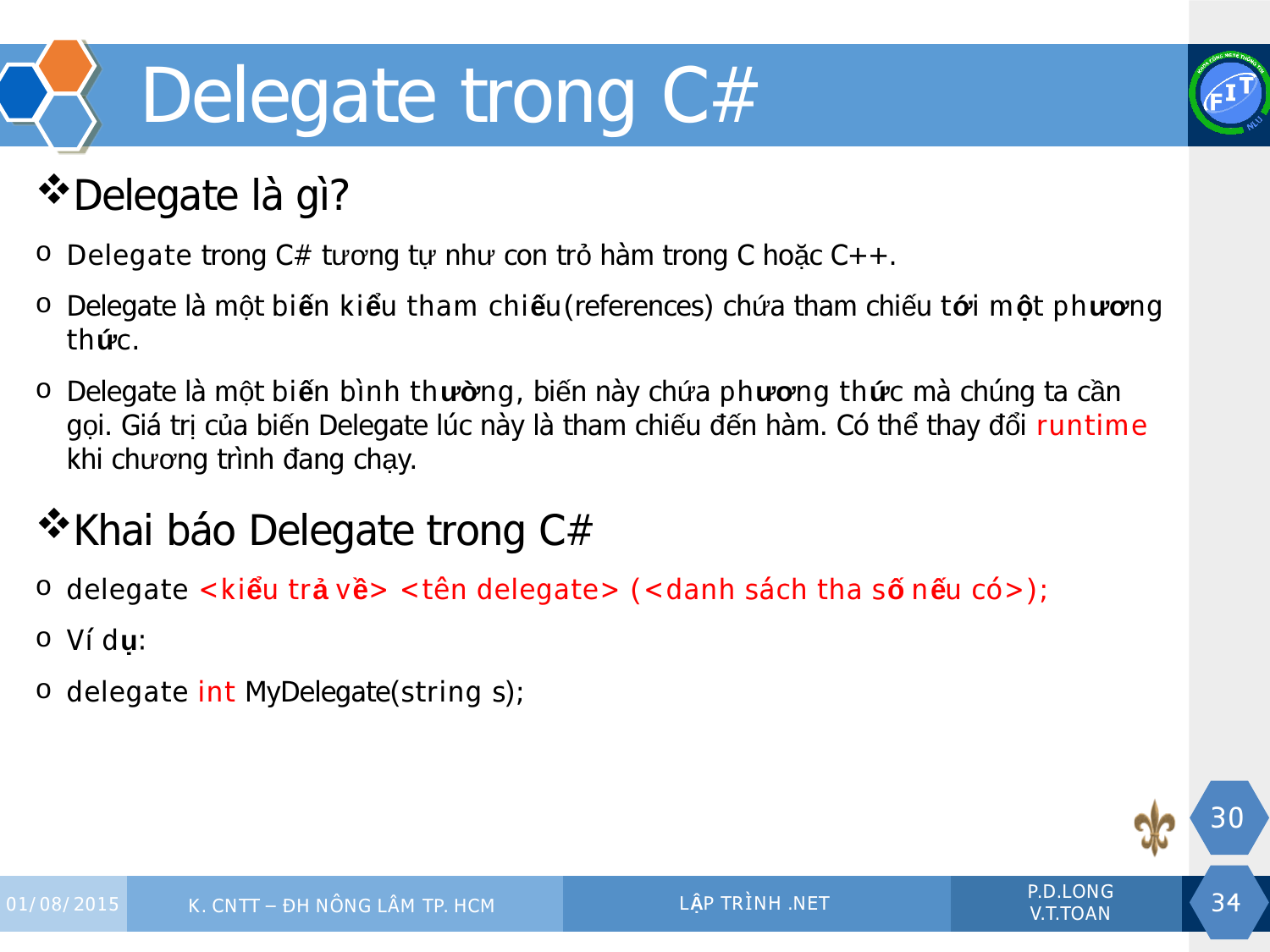

# Delegate trong C#
Delegate là gì?
Delegate trong C# tương tự như con trỏ hàm trong C hoặc C++.
Delegate là một biến kiểu tham chiếu(references) chứa tham chiếu tới một phương thức.
Delegate là một biến bình thường, biến này chứa phương thức mà chúng ta cần gọi. Giá trị của biến Delegate lúc này là tham chiếu đến hàm. Có thể thay đổi runtime khi chương trình đang chạy.
Khai báo Delegate trong C#
delegate <kiểu trả về> <tên delegate> (<danh sách tha số nếu có>);
Ví dụ:
delegate int MyDelegate(string s);

30
01/08/2015
K. CNTT – ĐH NÔNG LÂM TP. HCM